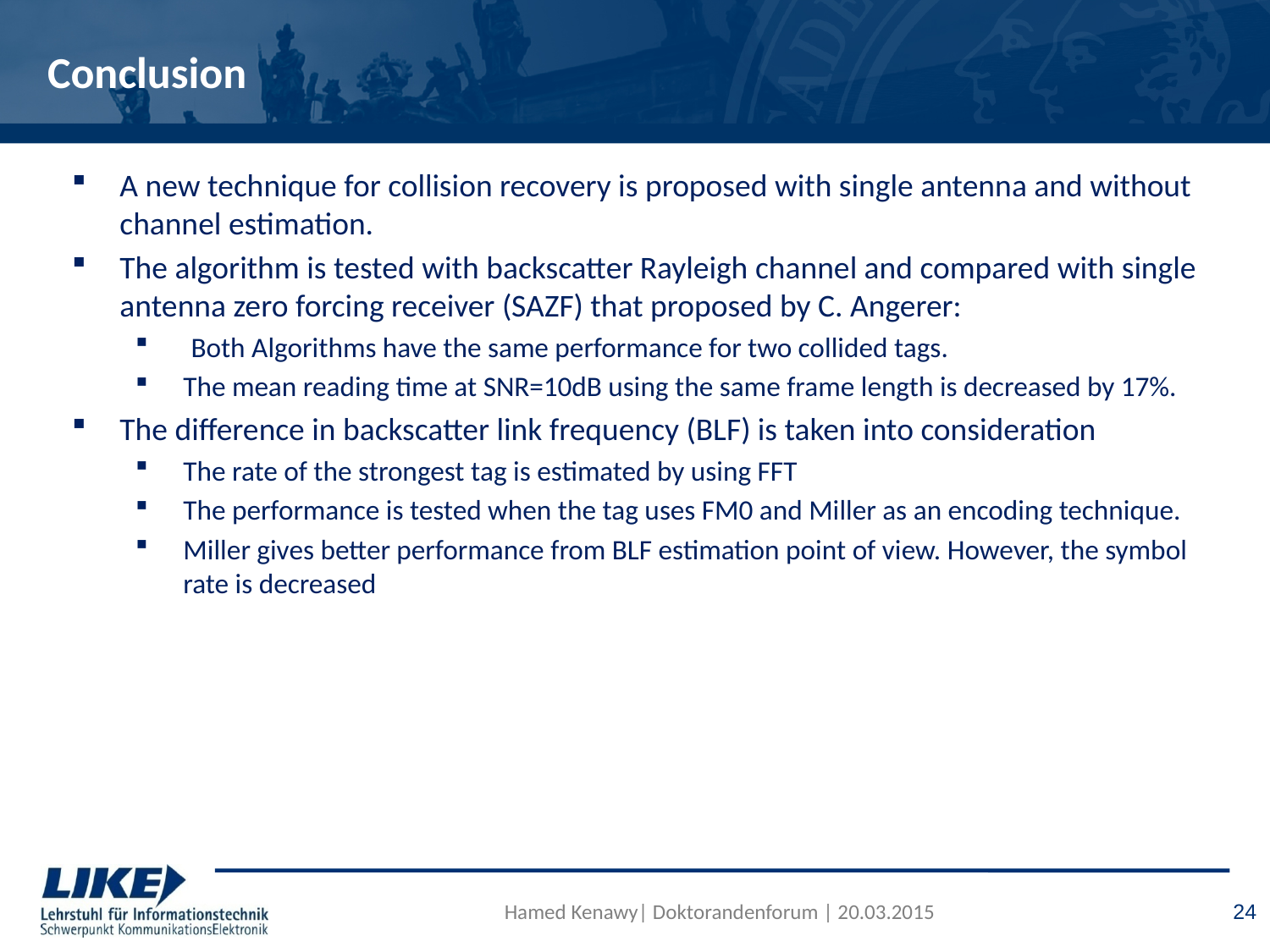

# Conclusion
A new technique for collision recovery is proposed with single antenna and without channel estimation.
The algorithm is tested with backscatter Rayleigh channel and compared with single antenna zero forcing receiver (SAZF) that proposed by C. Angerer:
 Both Algorithms have the same performance for two collided tags.
The mean reading time at SNR=10dB using the same frame length is decreased by 17%.
The difference in backscatter link frequency (BLF) is taken into consideration
The rate of the strongest tag is estimated by using FFT
The performance is tested when the tag uses FM0 and Miller as an encoding technique.
Miller gives better performance from BLF estimation point of view. However, the symbol rate is decreased